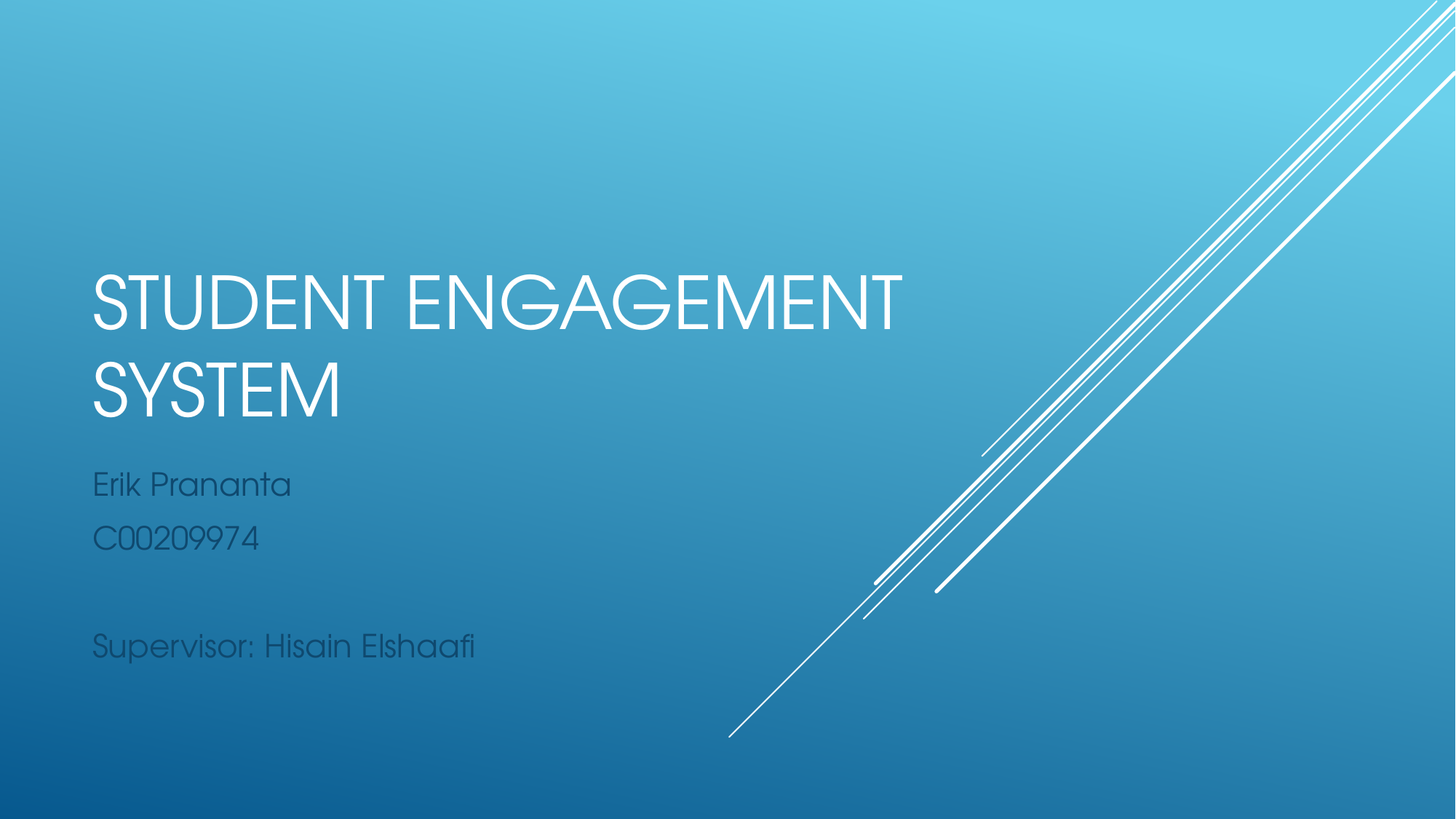

# Student Engagement System
Erik Prananta
C00209974

Supervisor: Hisain Elshaafi